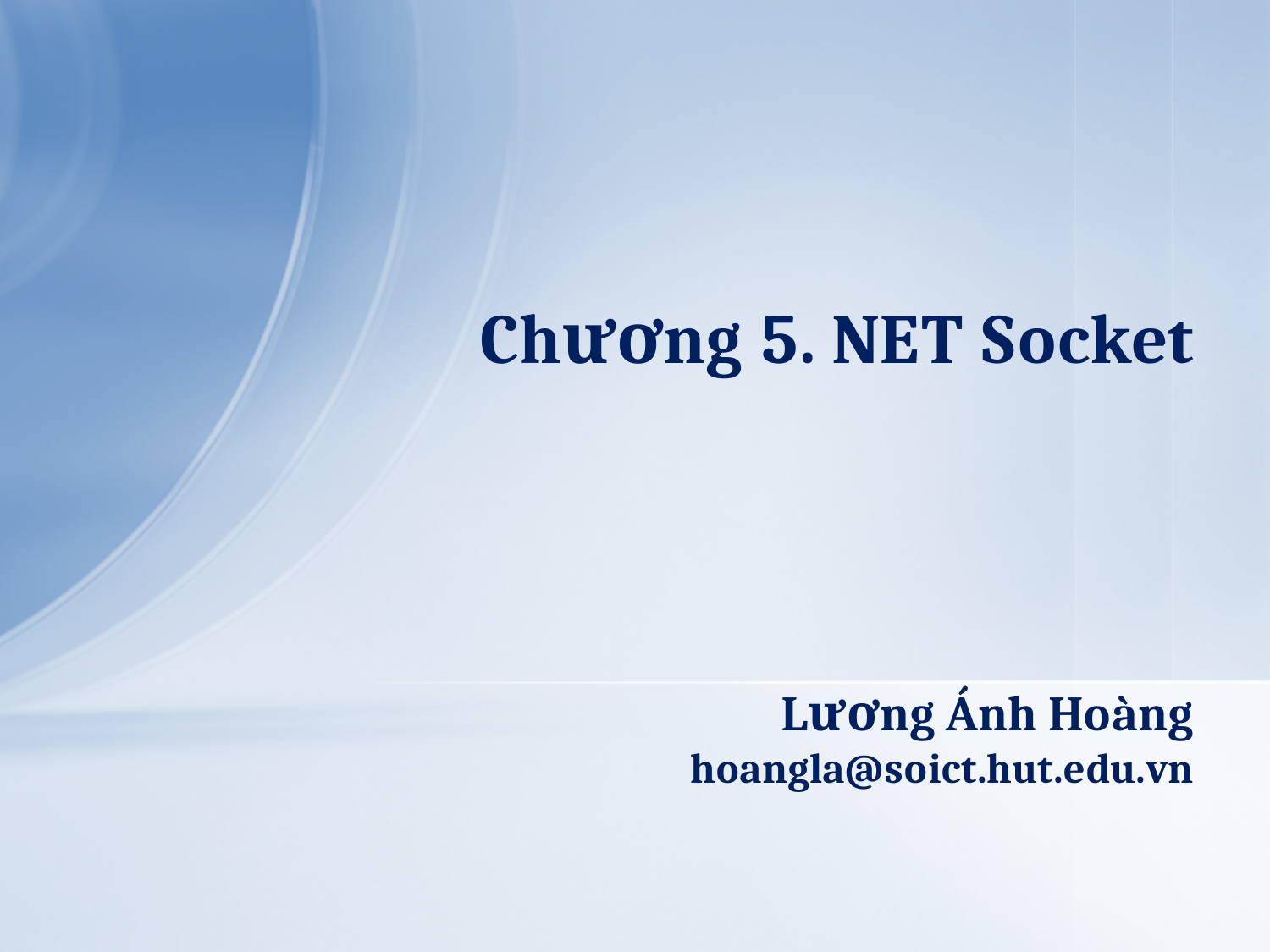

# Chương 5. NET Socket
Lương Ánh Hoàng
hoangla@soict.hut.edu.vn